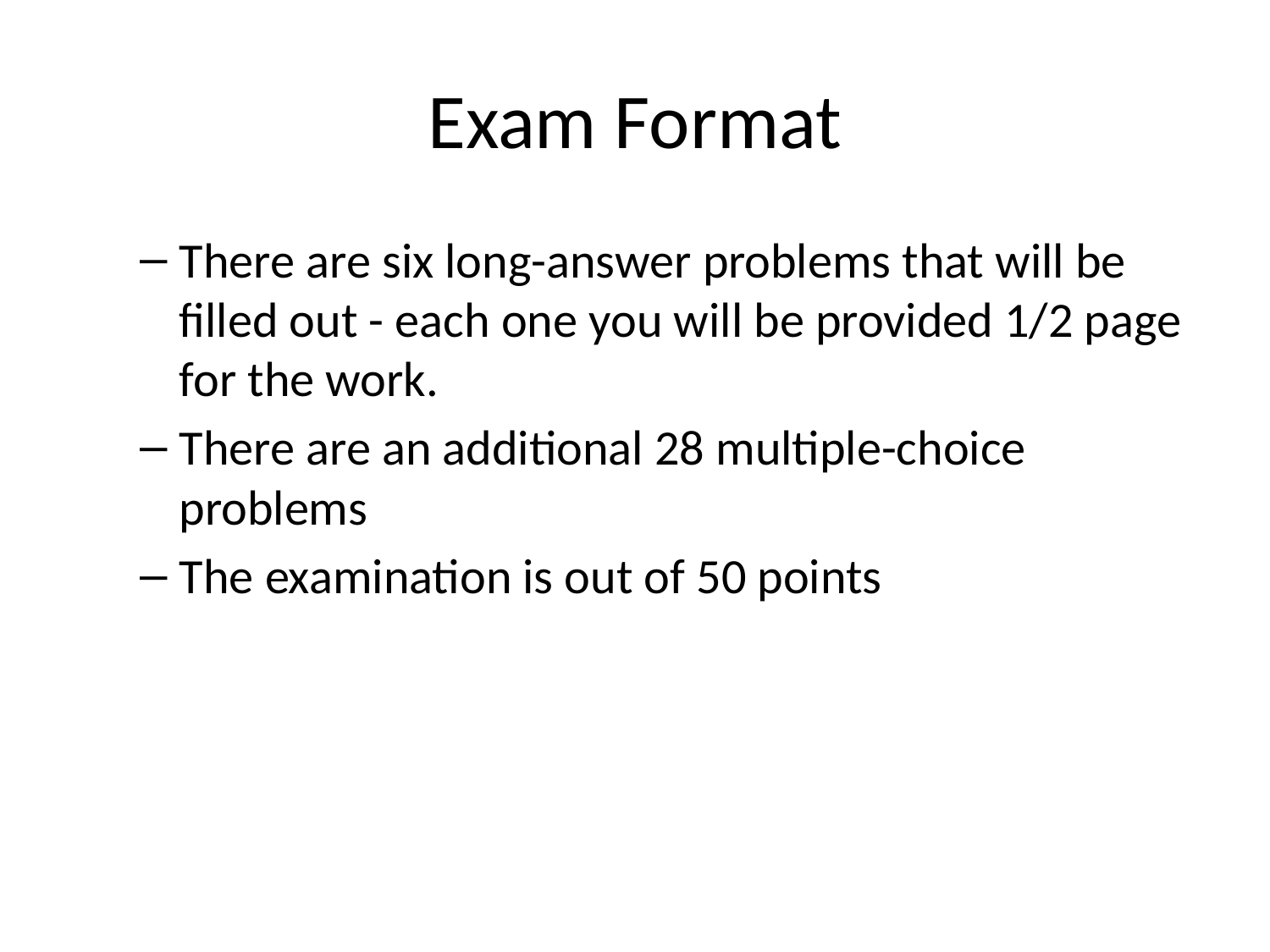

# Exam Format
There are six long-answer problems that will be filled out - each one you will be provided 1/2 page for the work.
There are an additional 28 multiple-choice problems
The examination is out of 50 points